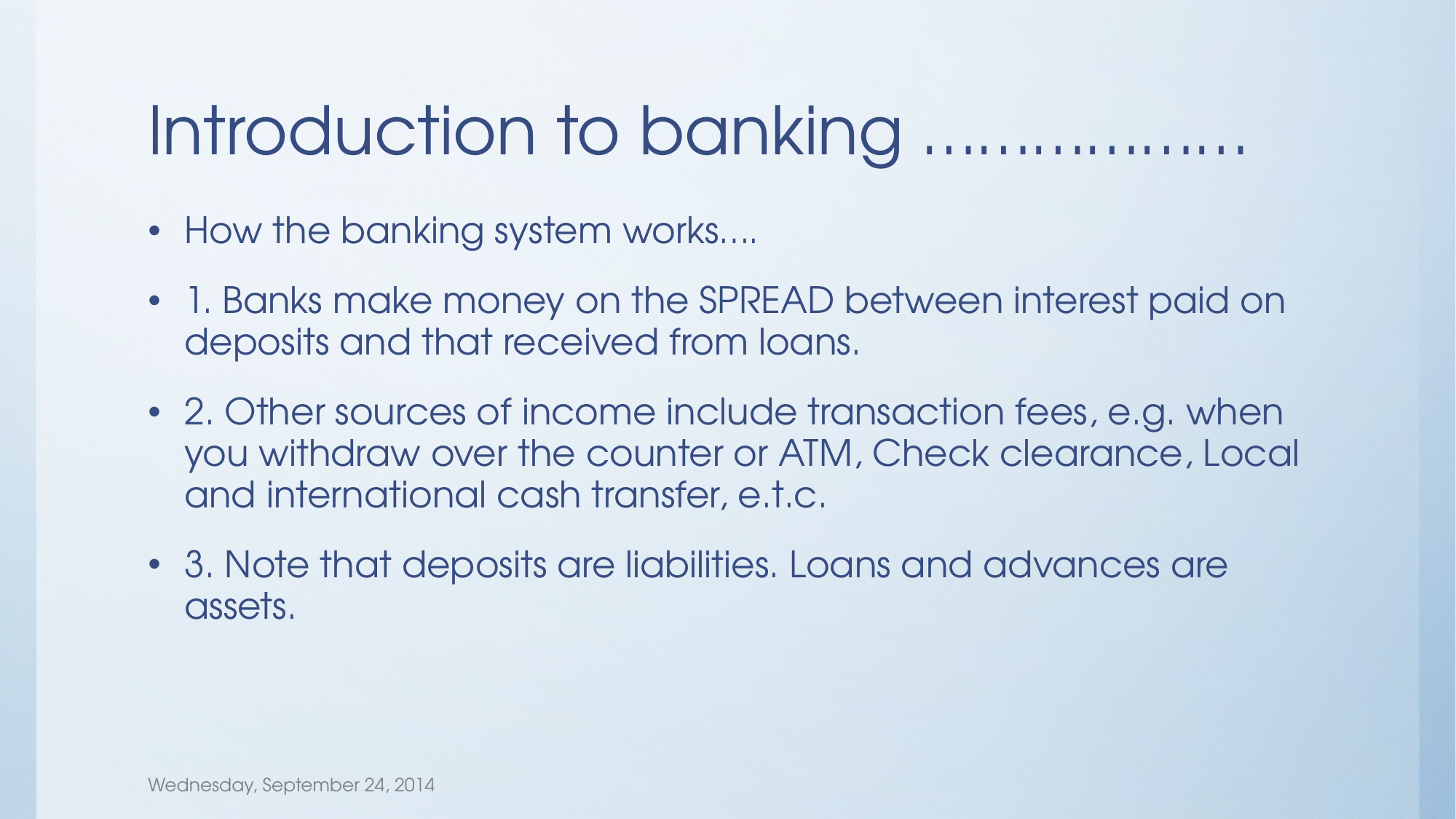

# Introduction to banking ………………
How the banking system works….
1. Banks make money on the SPREAD between interest paid on deposits and that received from loans.
2. Other sources of income include transaction fees, e.g. when you withdraw over the counter or ATM, Check clearance, Local and international cash transfer, e.t.c.
3. Note that deposits are liabilities. Loans and advances are assets.

Wednesday, September 24, 2014